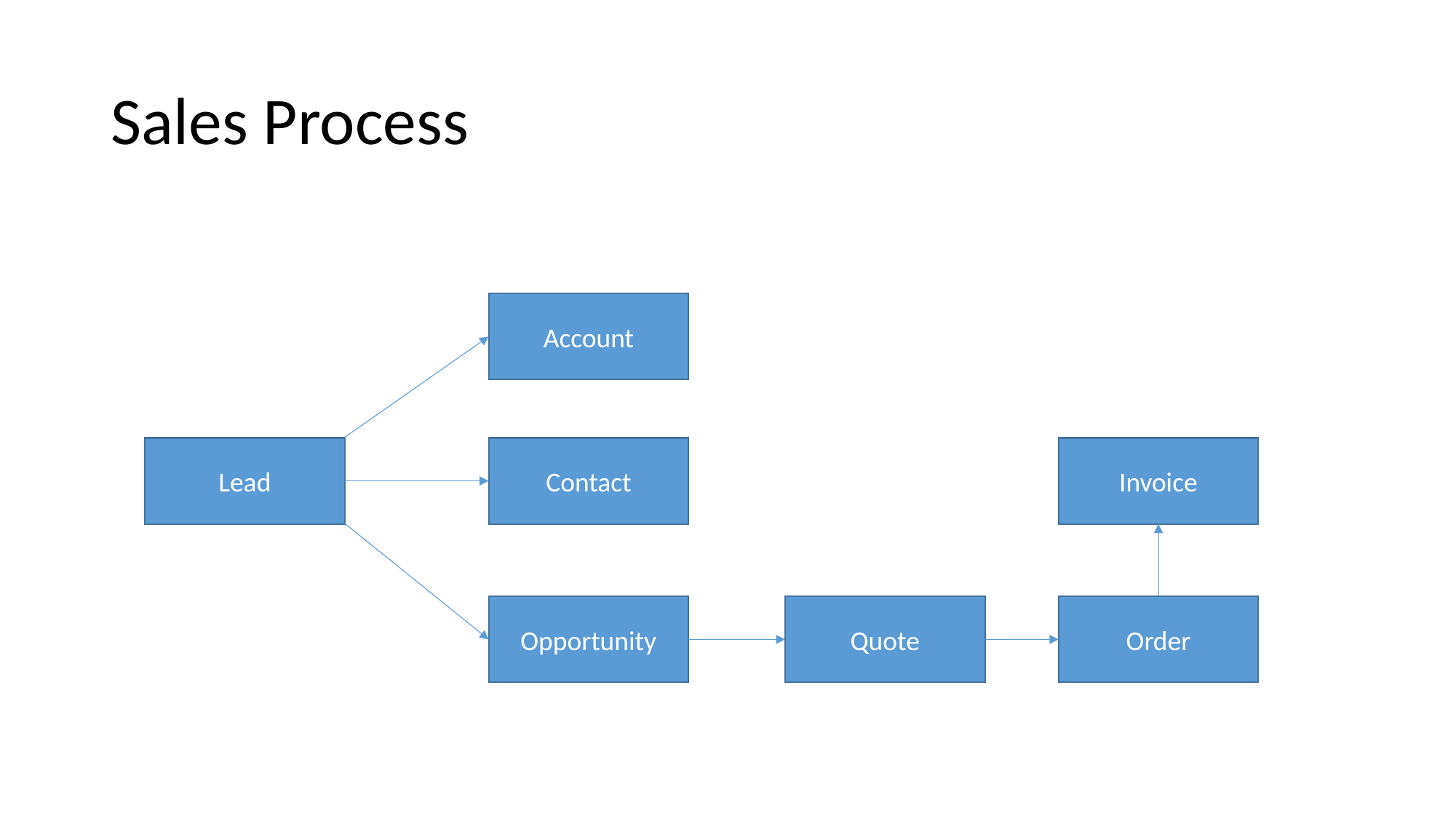

# Sales Process
Account
Invoice
Lead
Contact
Order
Opportunity
Quote